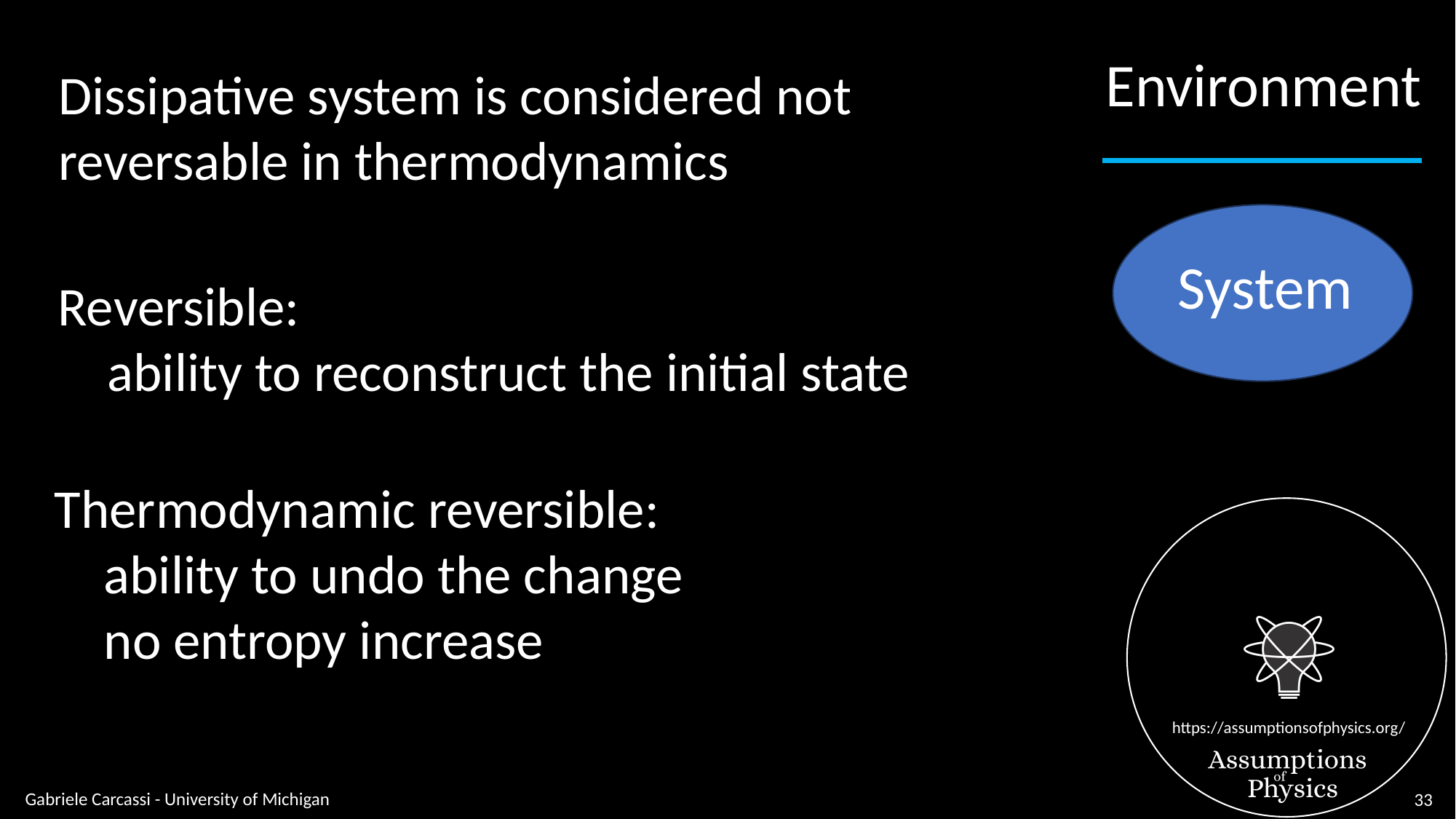

Environment

System
Dissipative system is considered not
reversable in thermodynamics
Reversible:
    ability to reconstruct the initial state
Thermodynamic reversible:
    ability to undo the change
    no entropy increase
Gabriele Carcassi - University of Michigan
33